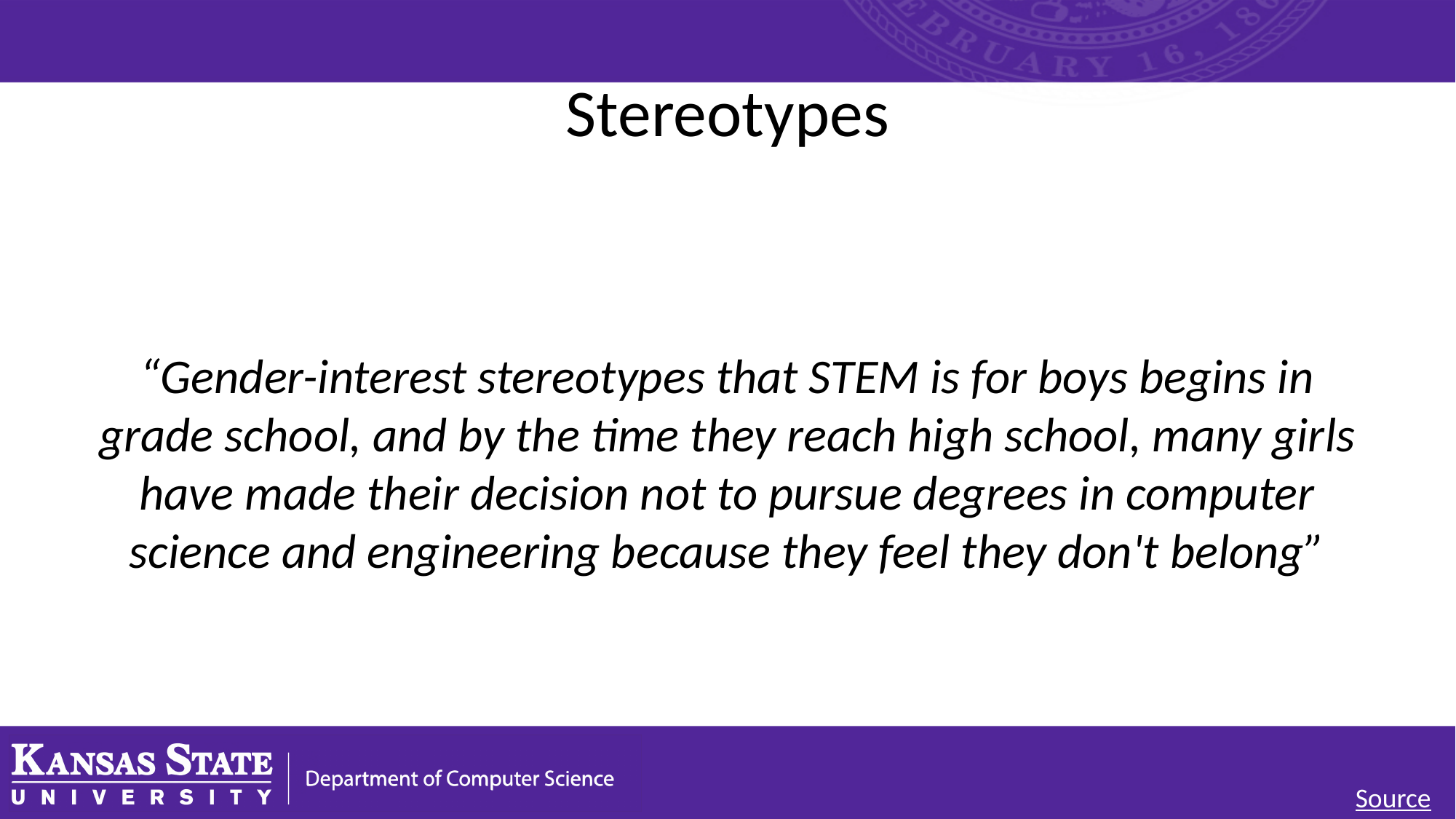

# Stereotypes
“Gender-interest stereotypes that STEM is for boys begins in grade school, and by the time they reach high school, many girls have made their decision not to pursue degrees in computer science and engineering because they feel they don't belong”
Source